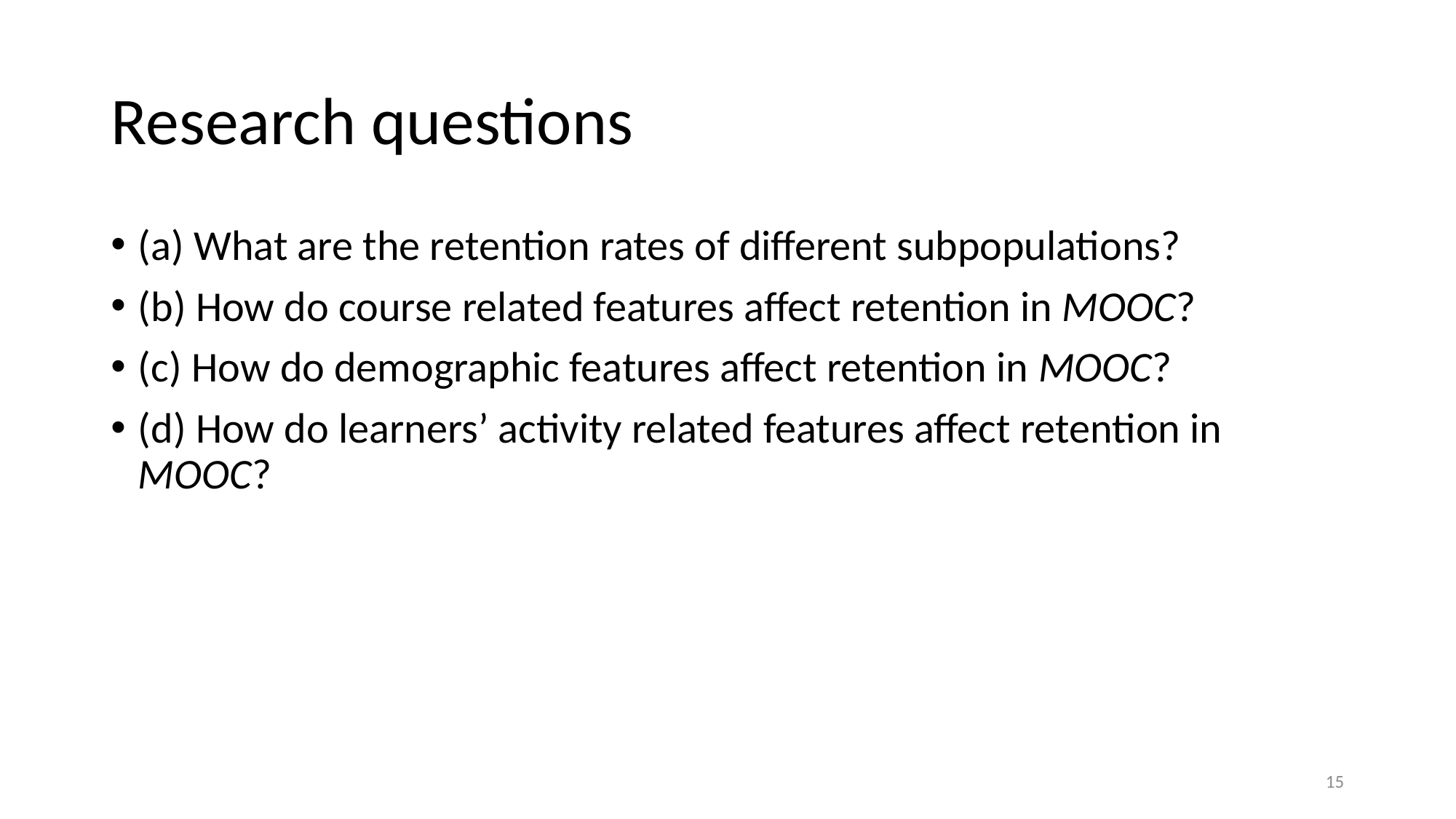

# Research questions
(a) What are the retention rates of different subpopulations?
(b) How do course related features affect retention in MOOC?
(c) How do demographic features affect retention in MOOC?
(d) How do learners’ activity related features affect retention in MOOC?

15